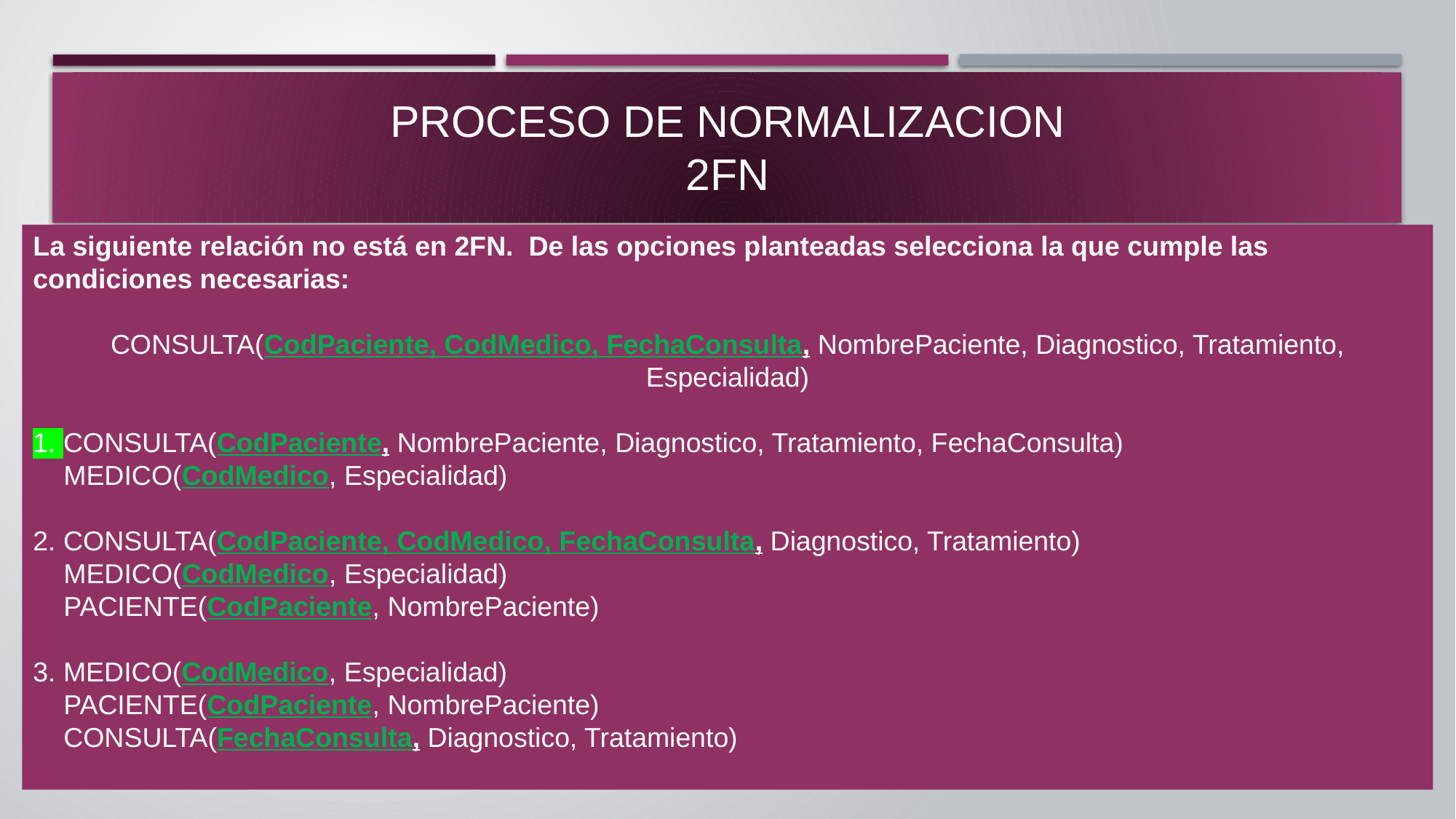

# PROCESO DE NORMALIZACION 2FN

La siguiente relación no está en 2FN.  De las opciones planteadas selecciona la que cumple las condiciones necesarias:

CONSULTA(CodPaciente, CodMedico, FechaConsulta, NombrePaciente, Diagnostico, Tratamiento, Especialidad)

1. CONSULTA(CodPaciente, NombrePaciente, Diagnostico, Tratamiento, FechaConsulta)
    MEDICO(CodMedico, Especialidad)

2. CONSULTA(CodPaciente, CodMedico, FechaConsulta, Diagnostico, Tratamiento)
    MEDICO(CodMedico, Especialidad)
    PACIENTE(CodPaciente, NombrePaciente)

3. MEDICO(CodMedico, Especialidad)
    PACIENTE(CodPaciente, NombrePaciente)
    CONSULTA(FechaConsulta, Diagnostico, Tratamiento)